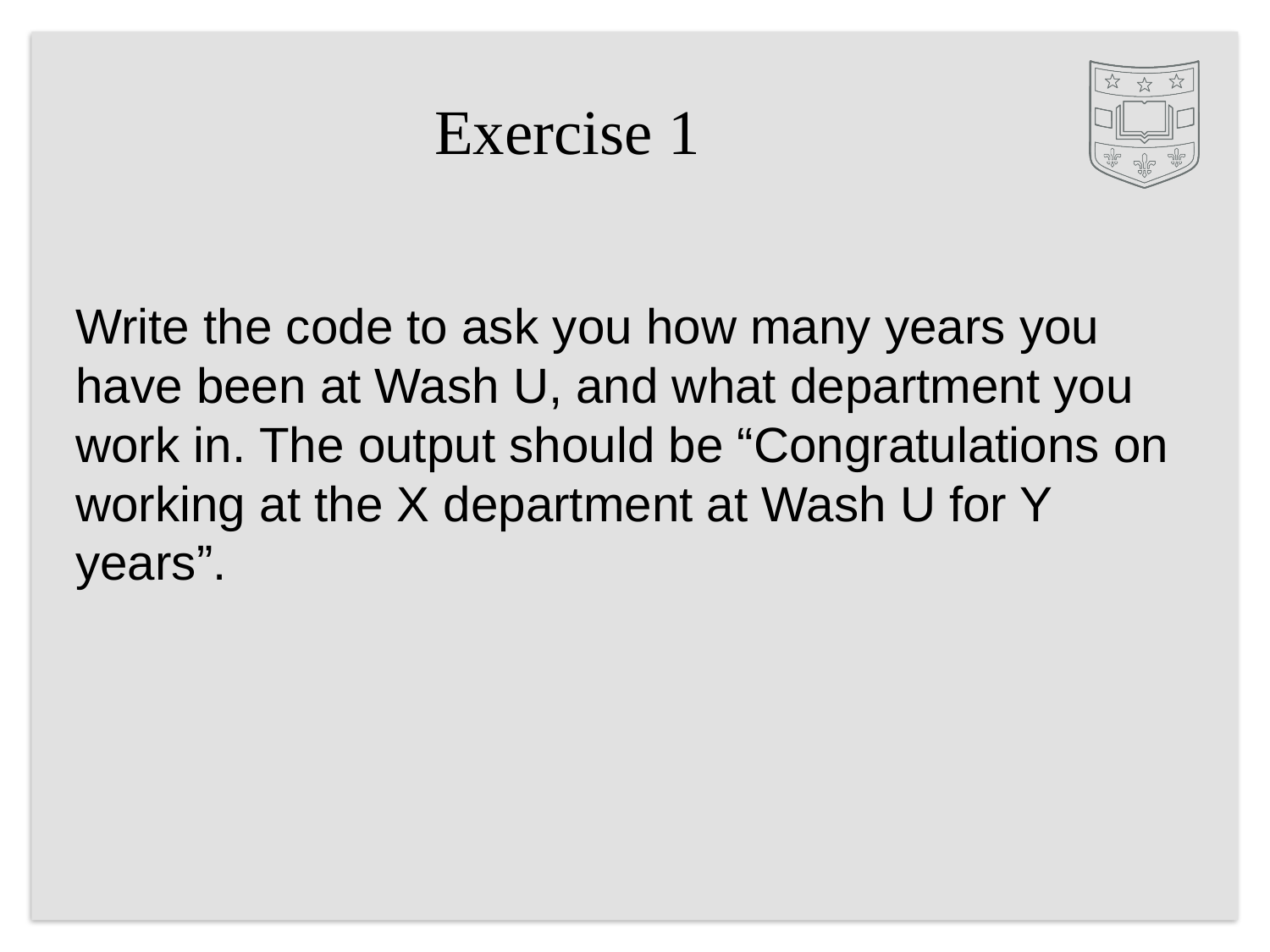

# Exercise 1

Write the code to ask you how many years you have been at Wash U, and what department you work in. The output should be “Congratulations on working at the X department at Wash U for Y years”.